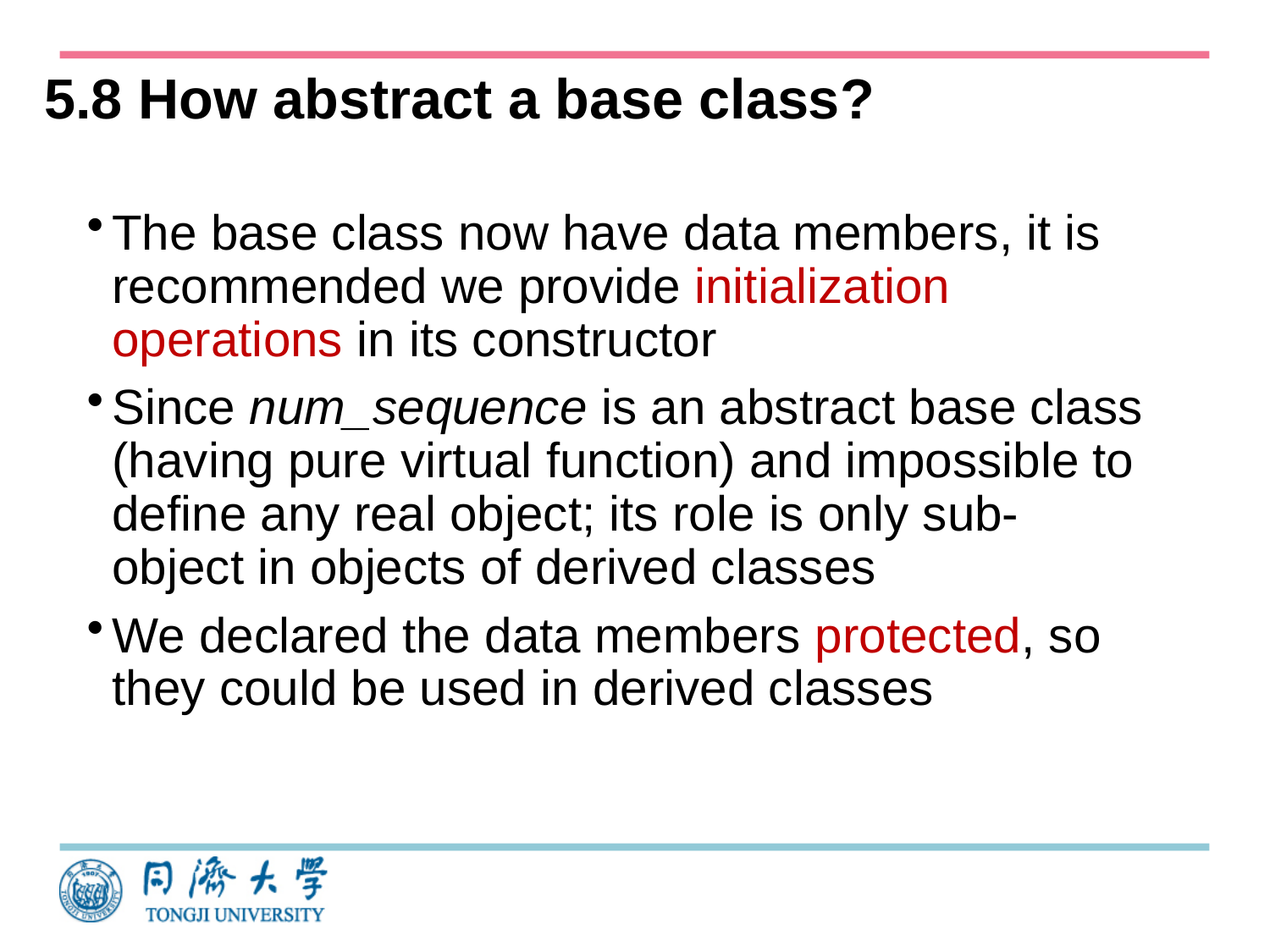

# 5.8 How abstract a base class?
The base class now have data members, it is recommended we provide initialization operations in its constructor
Since num_sequence is an abstract base class (having pure virtual function) and impossible to define any real object; its role is only sub-object in objects of derived classes
We declared the data members protected, so they could be used in derived classes